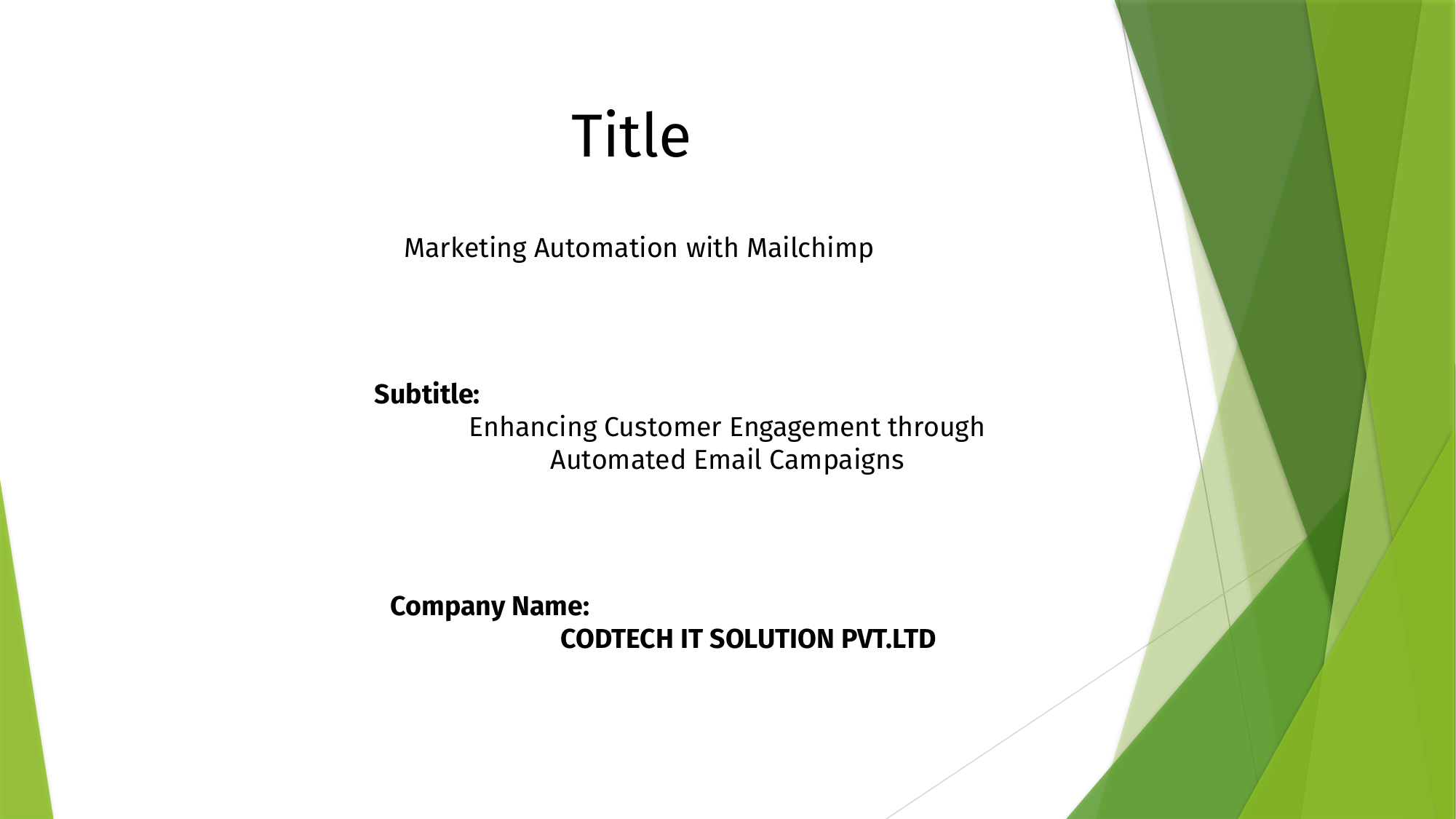

Title
Marketing Automation with Mailchimp
Subtitle:
    Enhancing Customer Engagement through     Automated Email Campaigns
Company Name:
                          CODTECH IT SOLUTION PVT.LTD